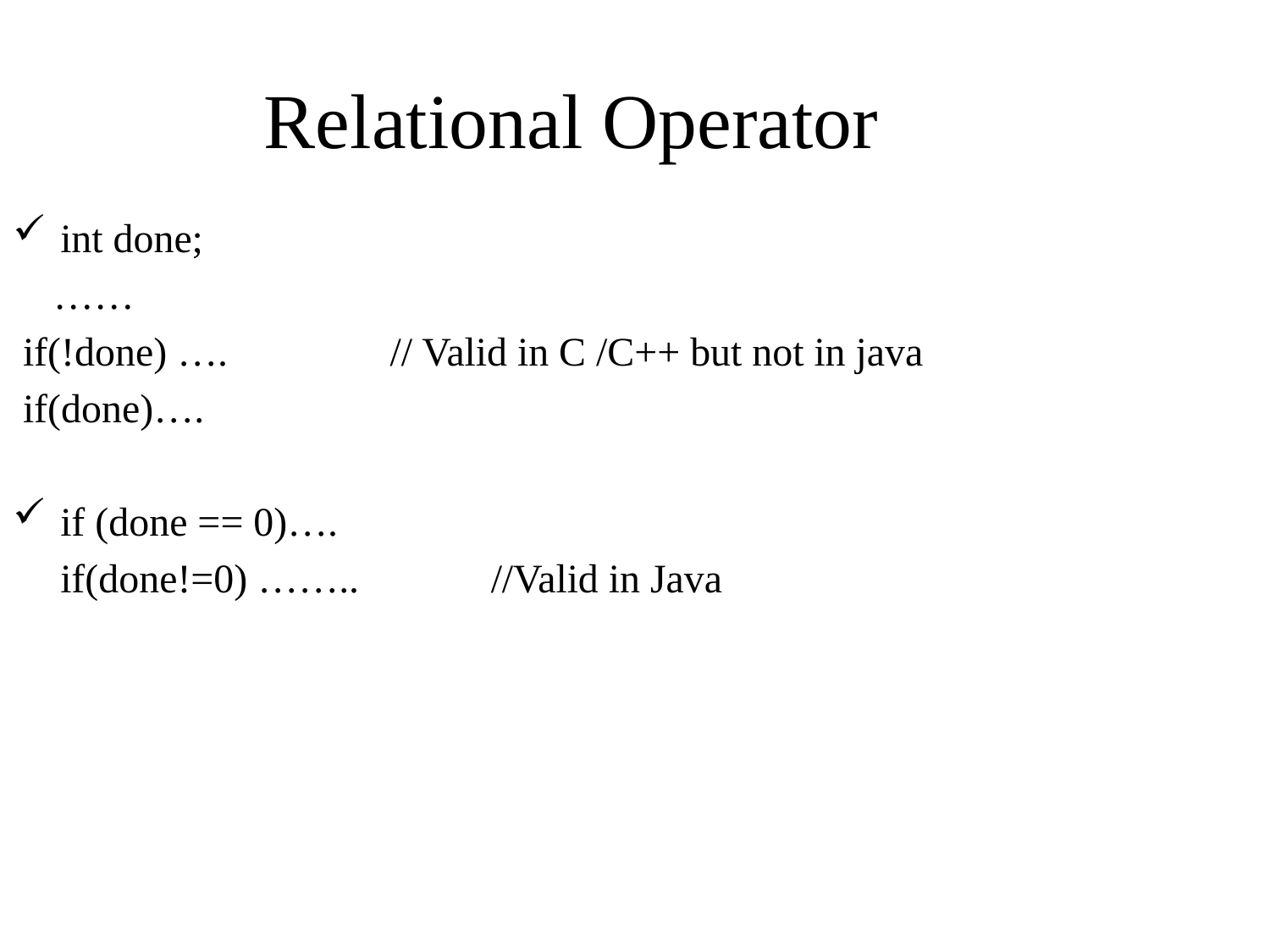

Relational Operator
int done;
    ……
 if(!done) ….                // Valid in C /C++ but not in java
 if(done)….

if (done == 0)….
	if(done!=0) ……..             //Valid in Java